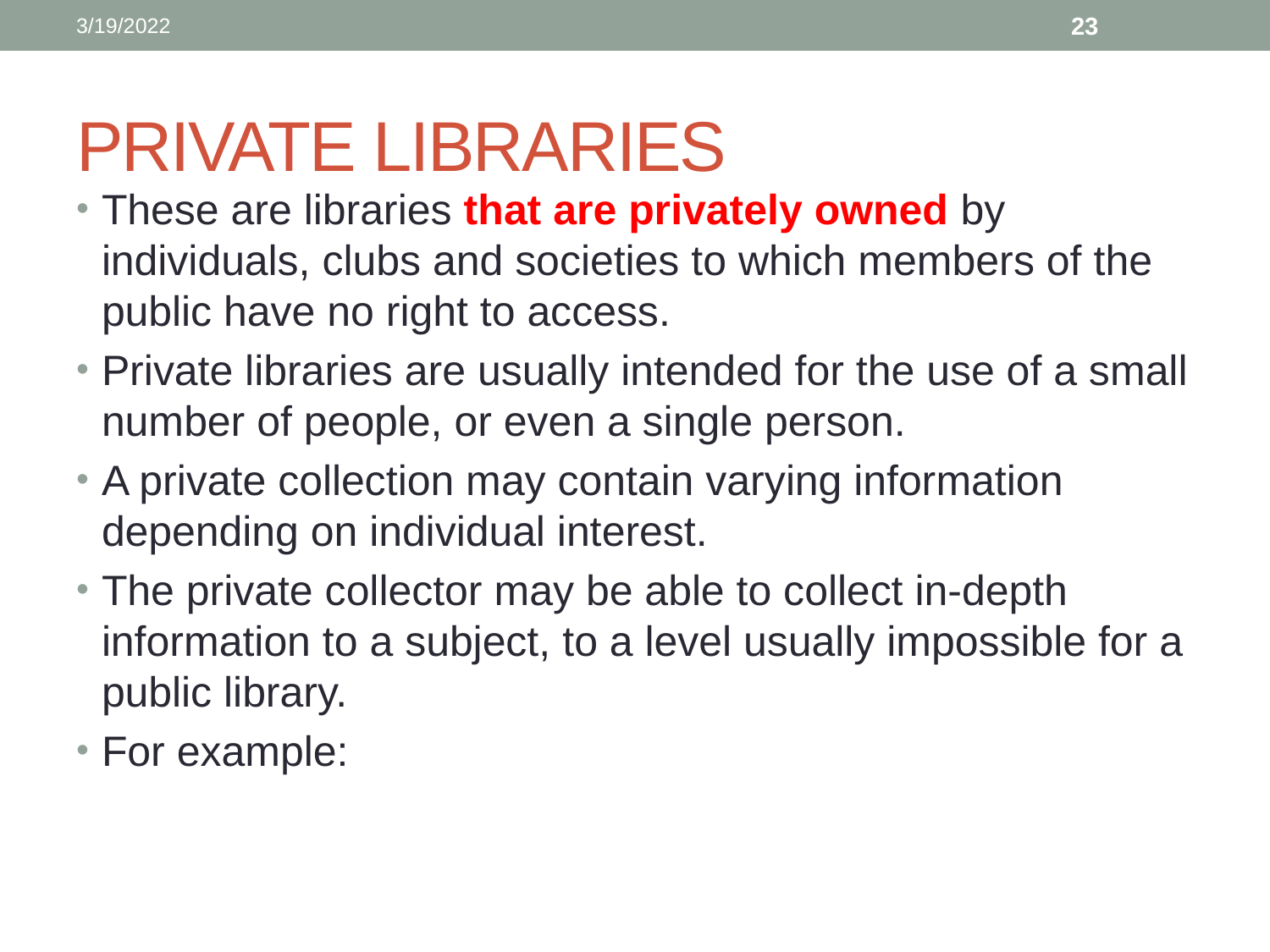

3/19/2022
23
# PRIVATE LIBRARIES
These are libraries that are privately owned by individuals, clubs and societies to which members of the public have no right to access.
Private libraries are usually intended for the use of a small number of people, or even a single person.
A private collection may contain varying information depending on individual interest.
The private collector may be able to collect in-depth information to a subject, to a level usually impossible for a public library.
For example: